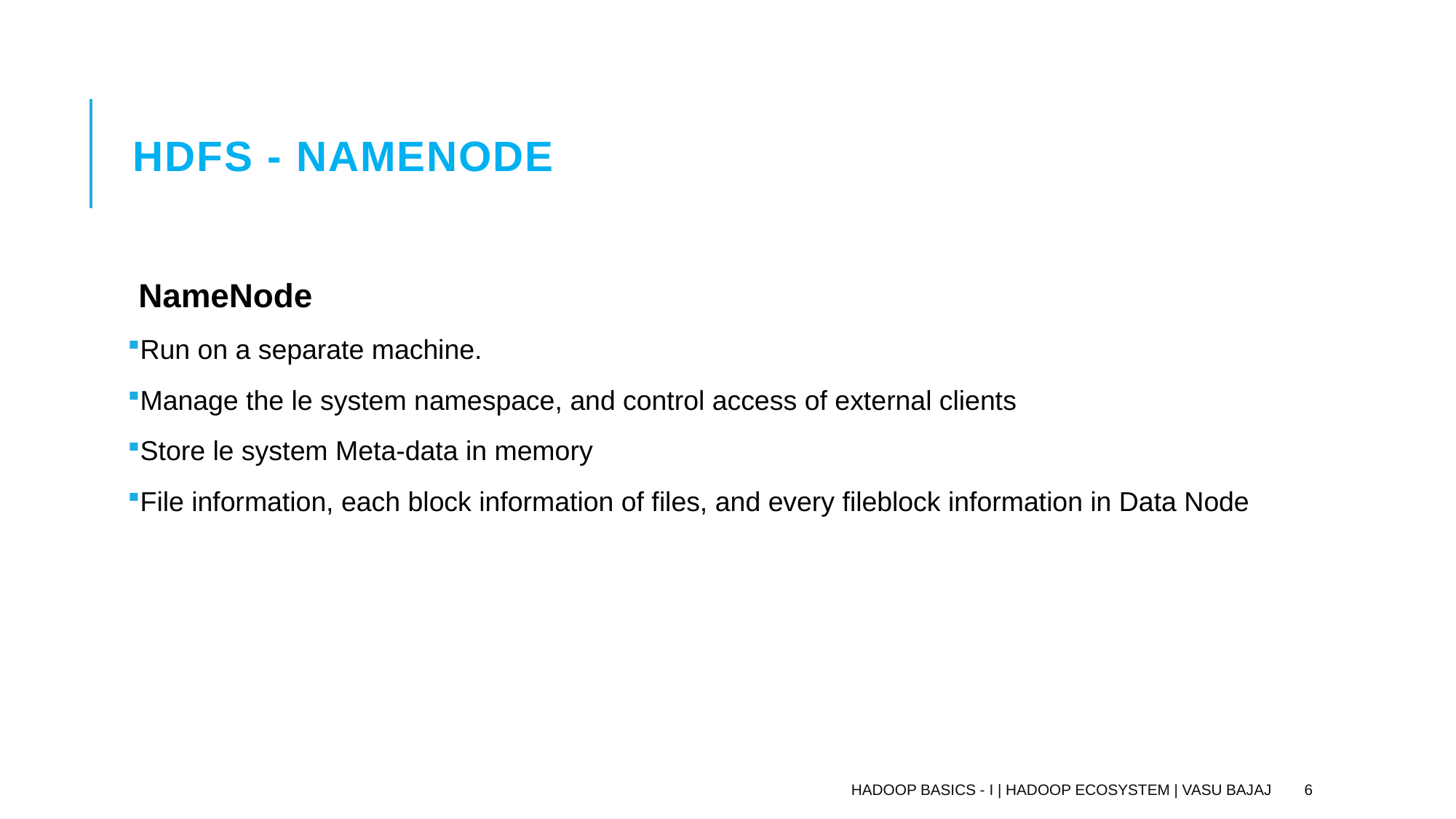

# HDFS - NameNode
NameNode
Run on a separate machine.
Manage the le system namespace, and control access of external clients
Store le system Meta-data in memory
File information, each block information of files, and every fileblock information in Data Node
Hadoop Basics - I | Hadoop Ecosystem | Vasu Bajaj
6